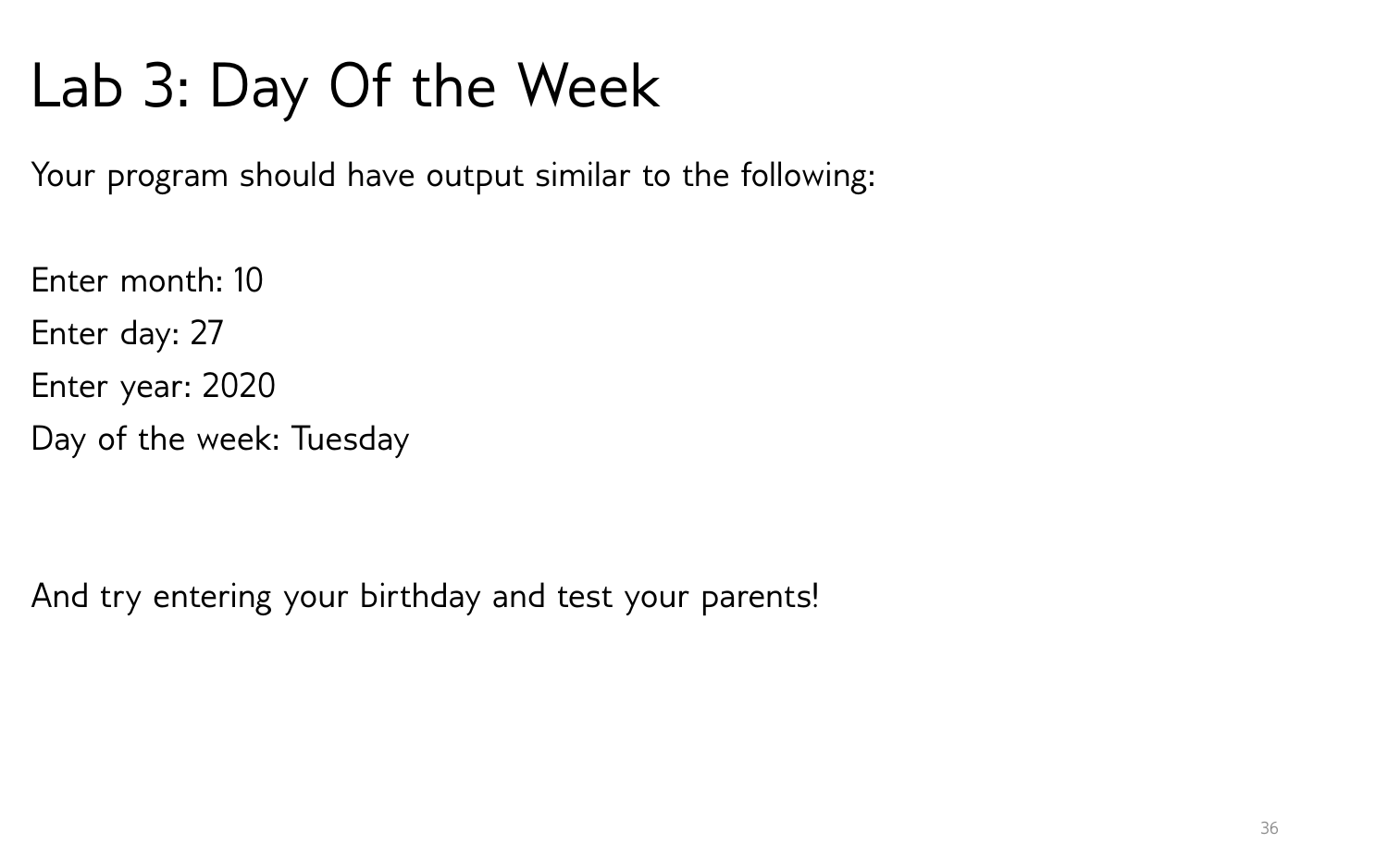

# Lab 3: Day Of the Week
Your program should have output similar to the following:

Enter month: 10
Enter day: 27
Enter year: 2020
Day of the week: Tuesday

And try entering your birthday and test your parents!
36